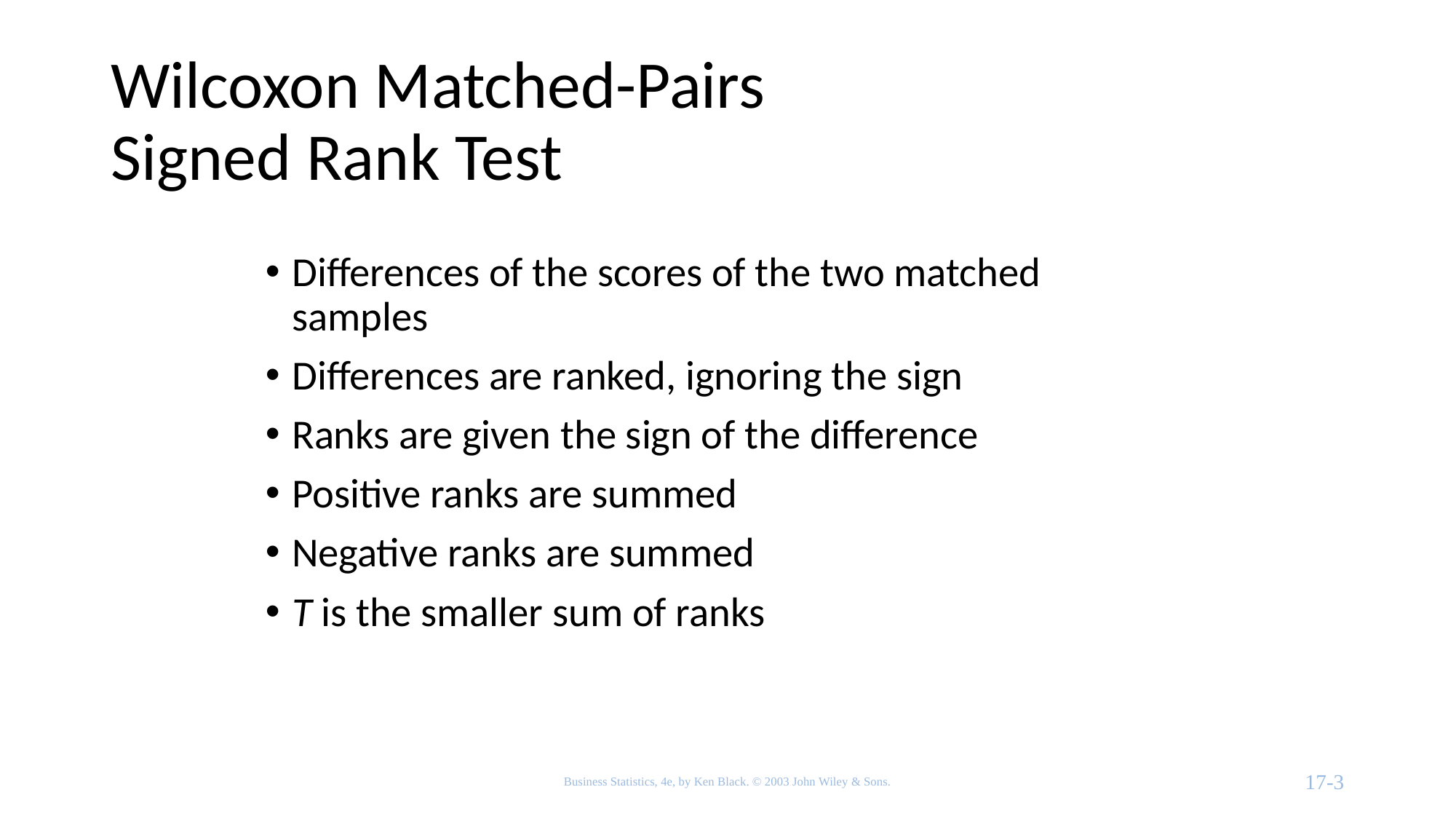

# Wilcoxon Matched-Pairs Signed Rank Test
Differences of the scores of the two matched samples
Differences are ranked, ignoring the sign
Ranks are given the sign of the difference
Positive ranks are summed
Negative ranks are summed
T is the smaller sum of ranks
Business Statistics, 4e, by Ken Black. © 2003 John Wiley & Sons.
17-3